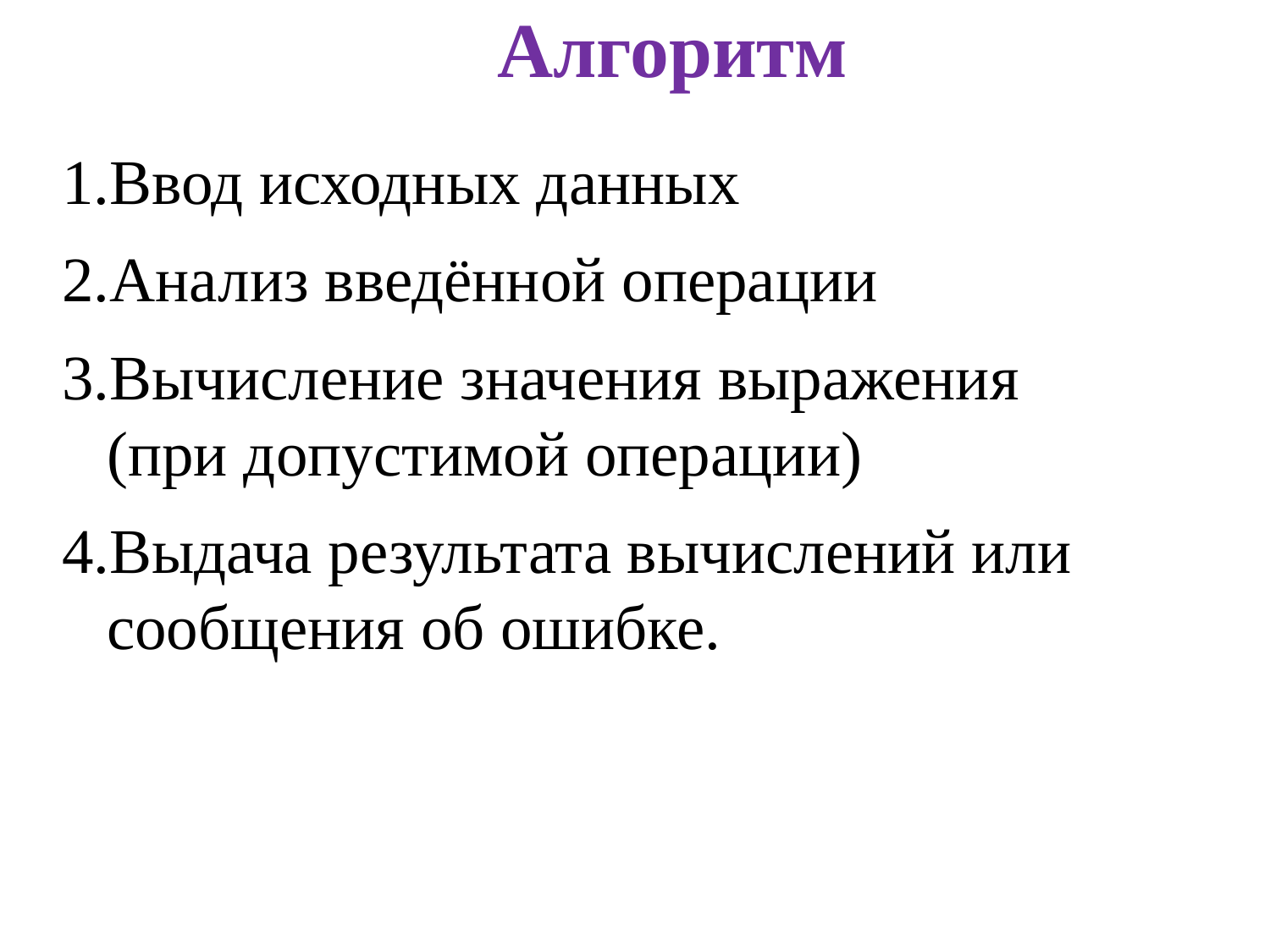

Алгоритм
Ввод исходных данных
Анализ введённой операции
Вычисление значения выражения
(при допустимой операции)
Выдача результата вычислений или сообщения об ошибке.